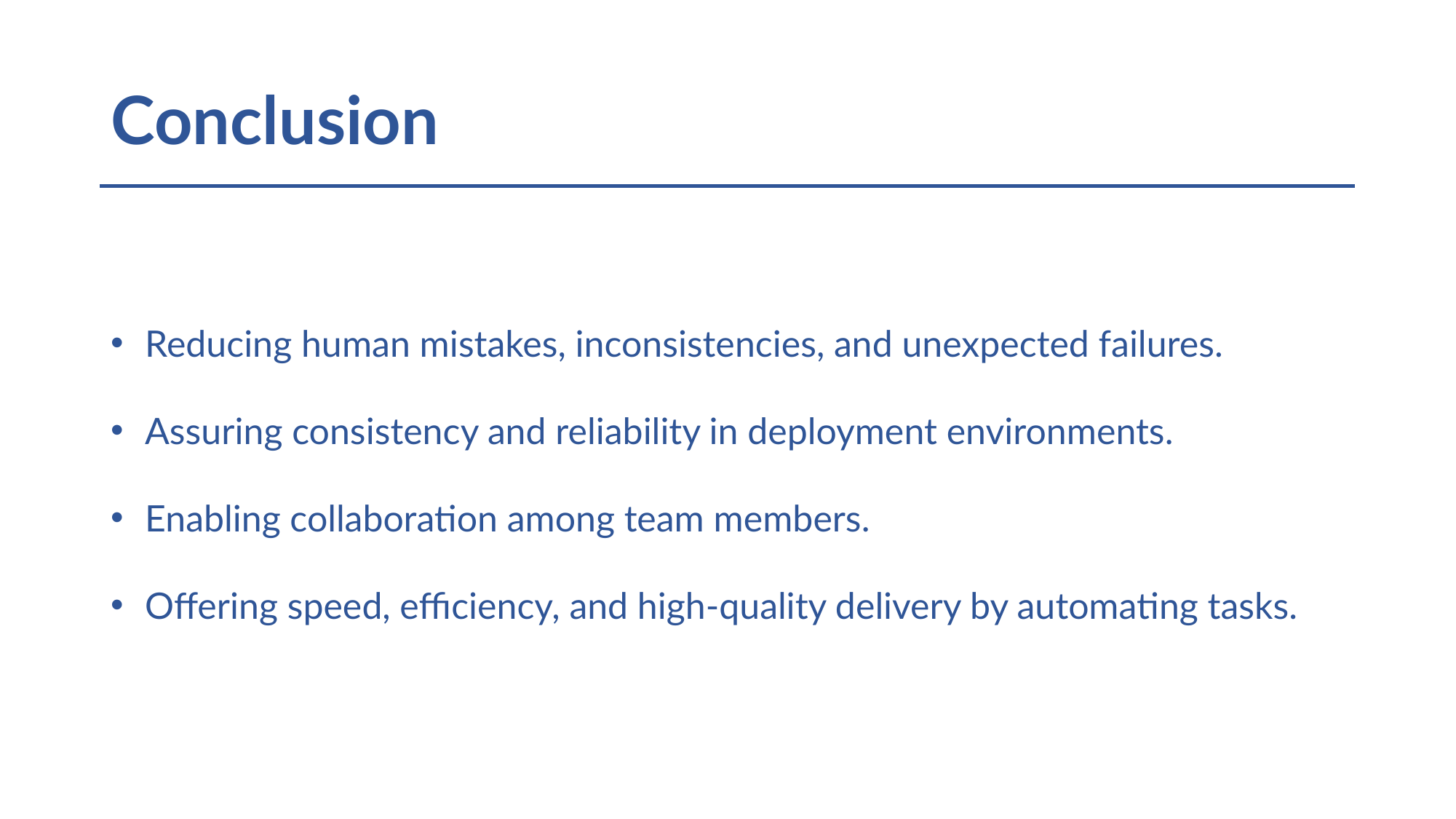

# Conclusion
Reducing human mistakes, inconsistencies, and unexpected failures.
Assuring consistency and reliability in deployment environments.
Enabling collaboration among team members.
Offering speed, efficiency, and high-quality delivery by automating tasks.